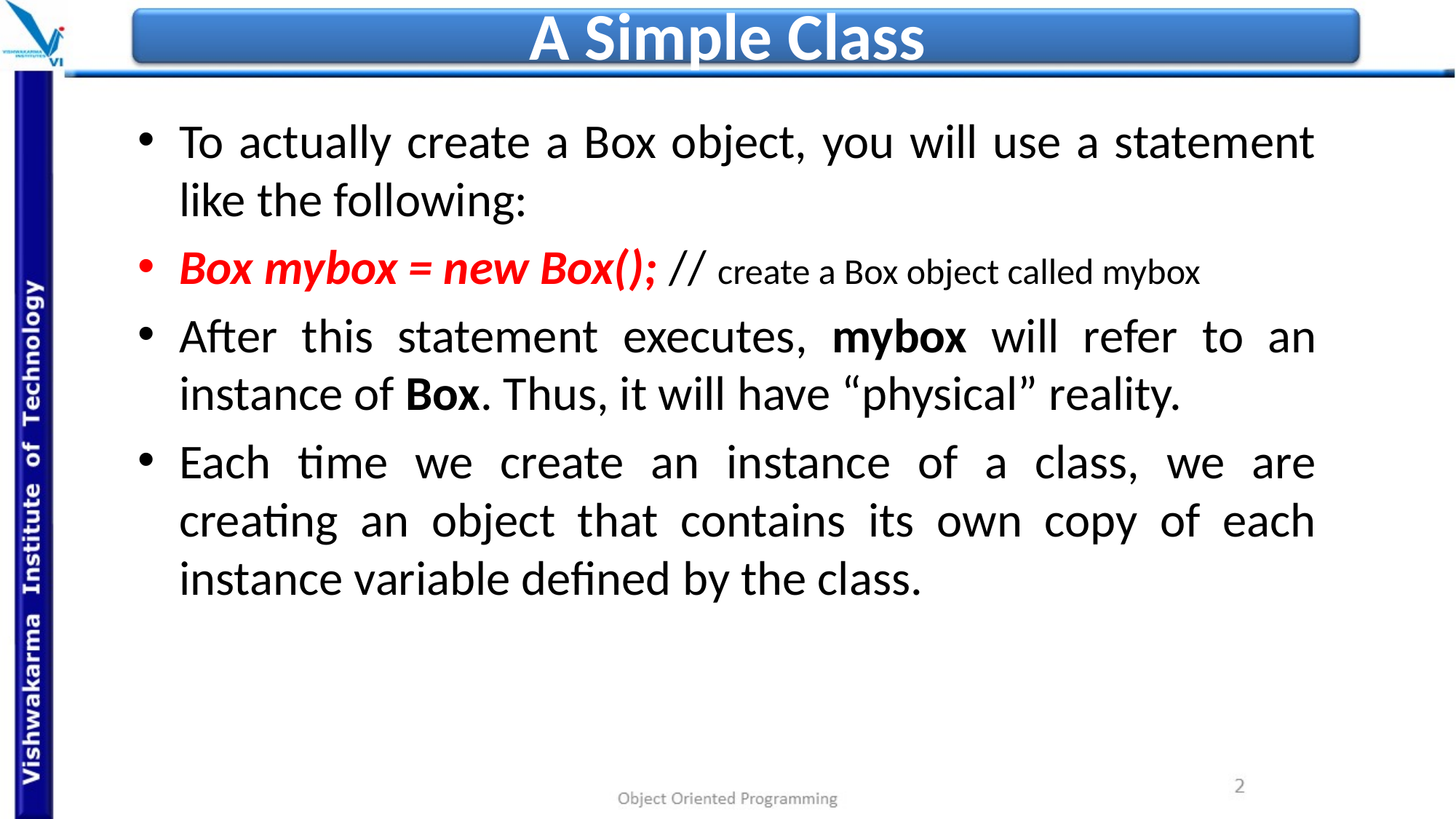

# A Simple Class
To actually create a Box object, you will use a statement like the following:
Box mybox = new Box(); // create a Box object called mybox
After this statement executes, mybox will refer to an instance of Box. Thus, it will have “physical” reality.
Each time we create an instance of a class, we are creating an object that contains its own copy of each instance variable defined by the class.